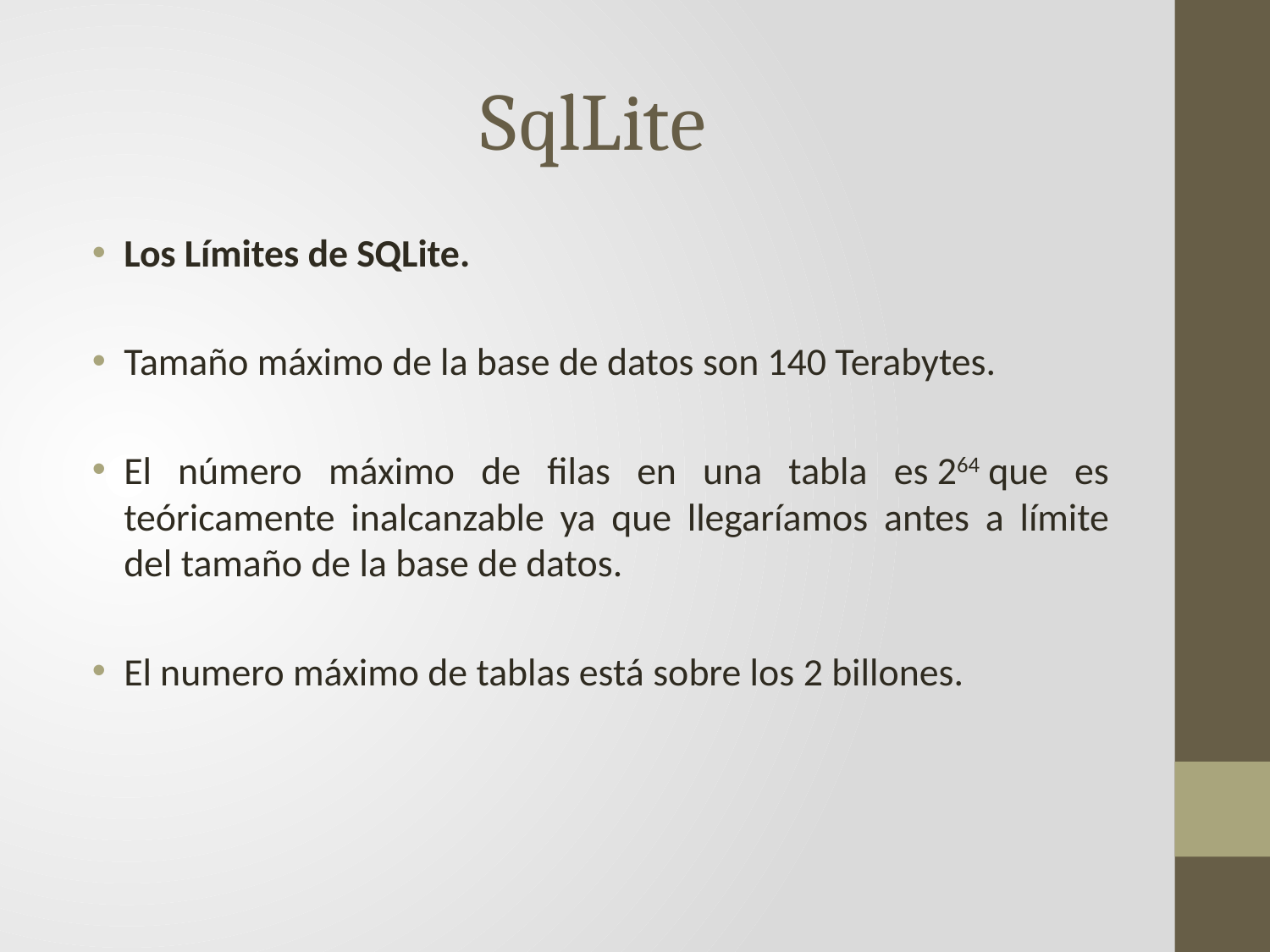

# SqlLite
Los Límites de SQLite.

Tamaño máximo de la base de datos son 140 Terabytes.

El número máximo de filas en una tabla es 264 que es teóricamente inalcanzable ya que llegaríamos antes a límite del tamaño de la base de datos.

El numero máximo de tablas está sobre los 2 billones.